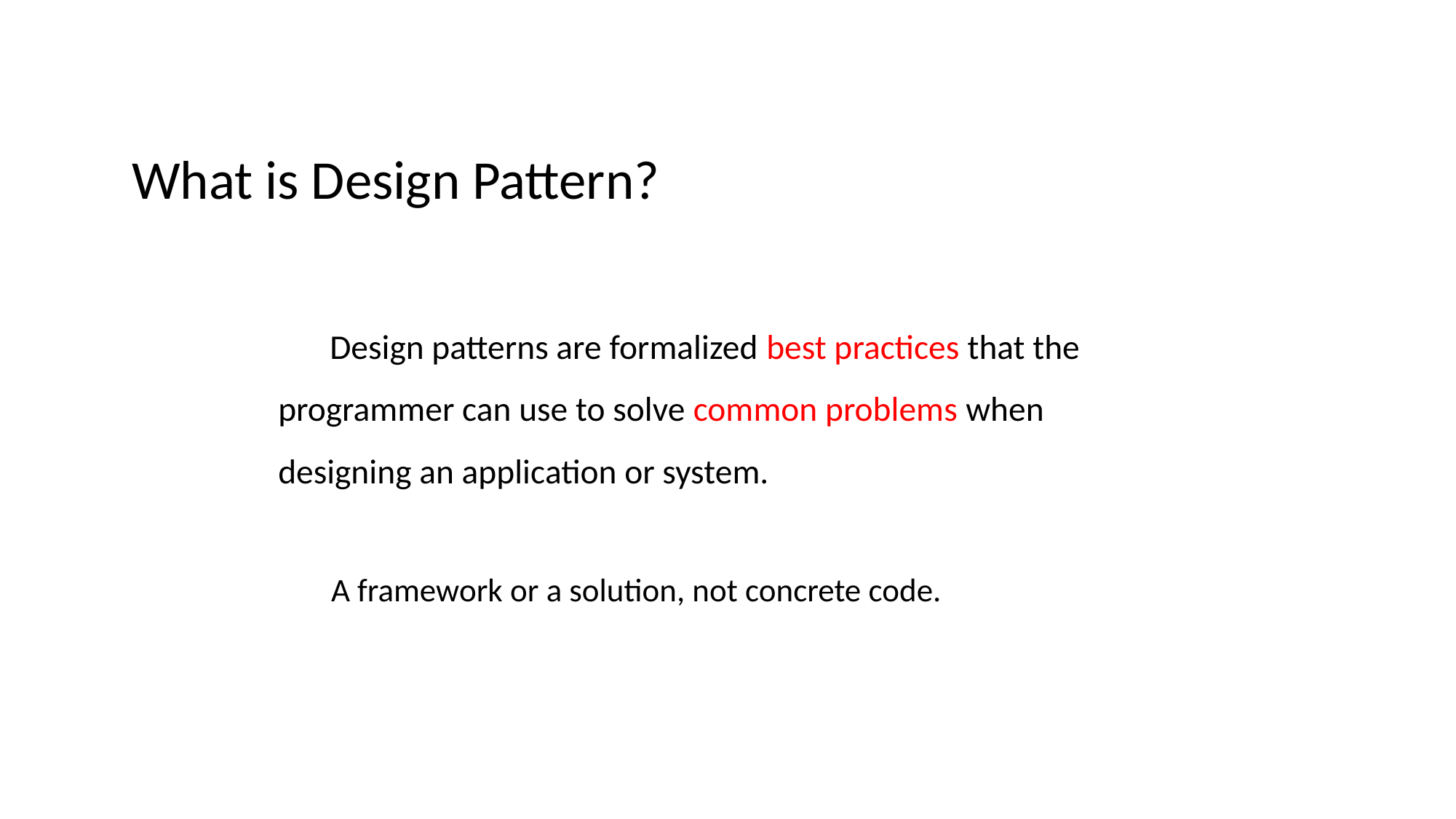

# What is Design Pattern?
Design patterns are formalized best practices that the programmer can use to solve common problems when designing an application or system.
A framework or a solution, not concrete code.